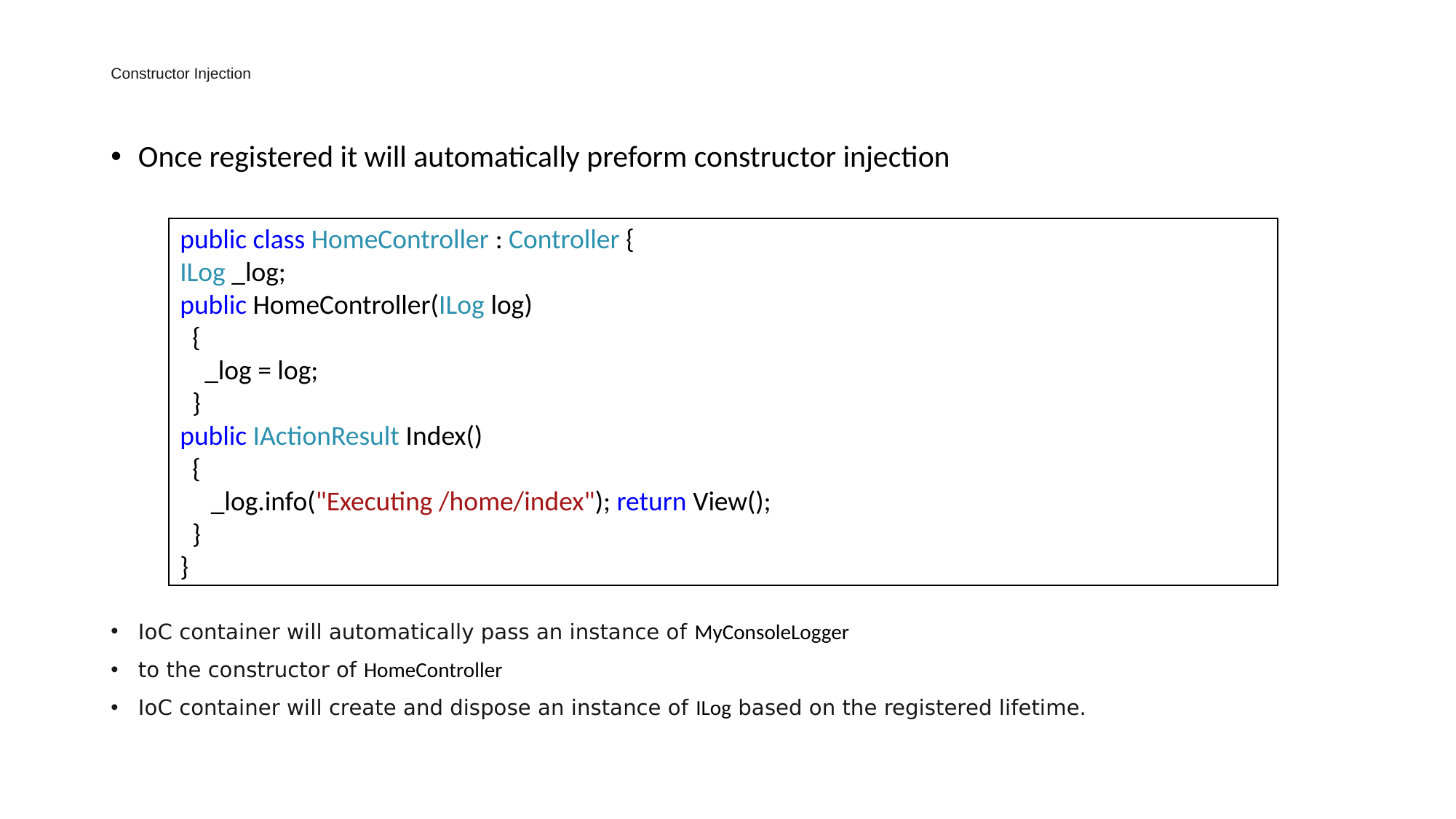

# Constructor Injection
Once registered it will automatically preform constructor injection

IoC container will automatically pass an instance of MyConsoleLogger
to the constructor of HomeController
IoC container will create and dispose an instance of ILog based on the registered lifetime.

public class HomeController : Controller {
ILog _log;
public HomeController(ILog log)
  {
    _log = log;
  }
public IActionResult Index()
  {
     _log.info("Executing /home/index"); return View();
  }
}